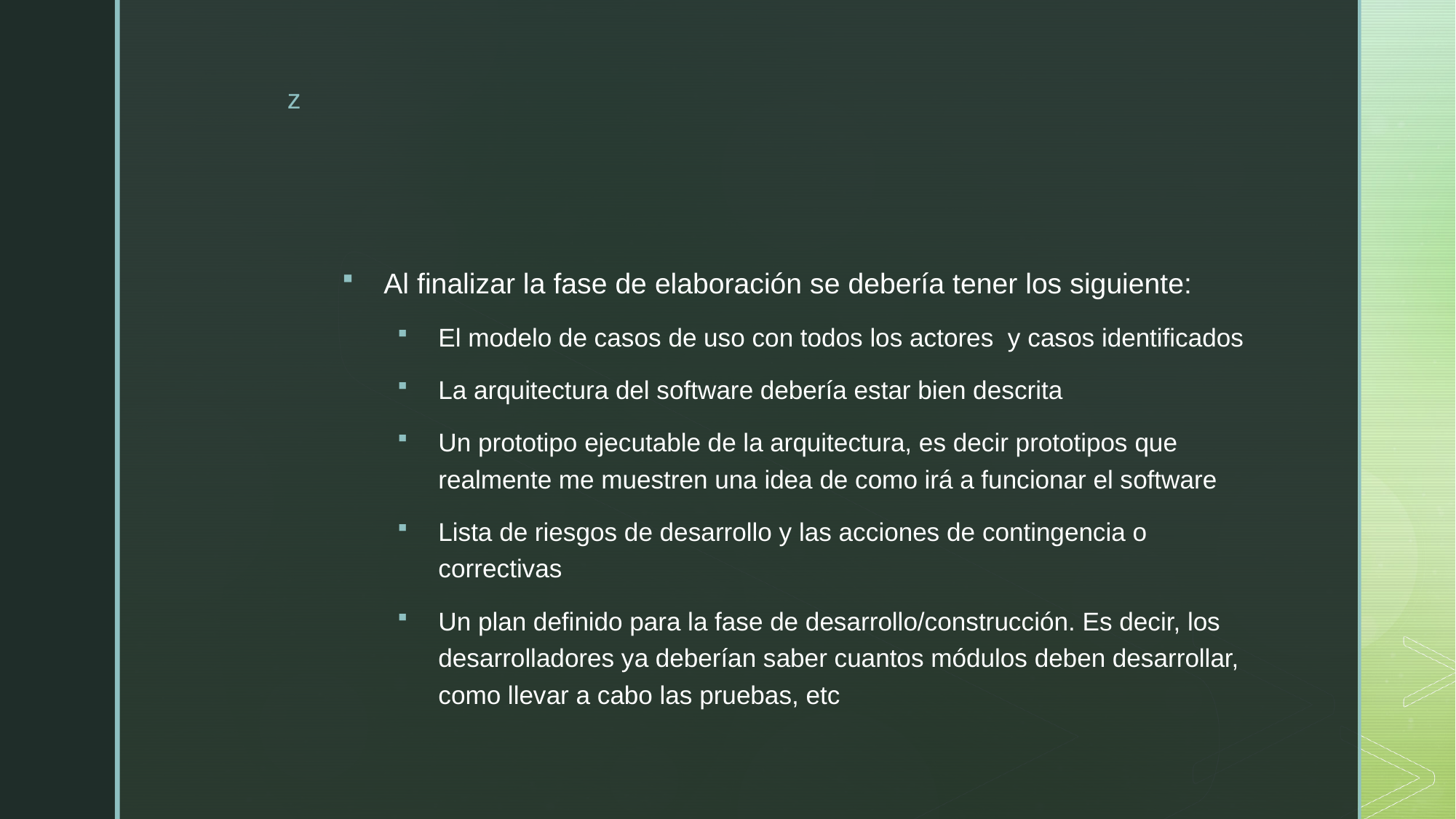

#
Al finalizar la fase de elaboración se debería tener los siguiente:
El modelo de casos de uso con todos los actores  y casos identificados
La arquitectura del software debería estar bien descrita
Un prototipo ejecutable de la arquitectura, es decir prototipos que realmente me muestren una idea de como irá a funcionar el software
Lista de riesgos de desarrollo y las acciones de contingencia o correctivas
Un plan definido para la fase de desarrollo/construcción. Es decir, los desarrolladores ya deberían saber cuantos módulos deben desarrollar, como llevar a cabo las pruebas, etc